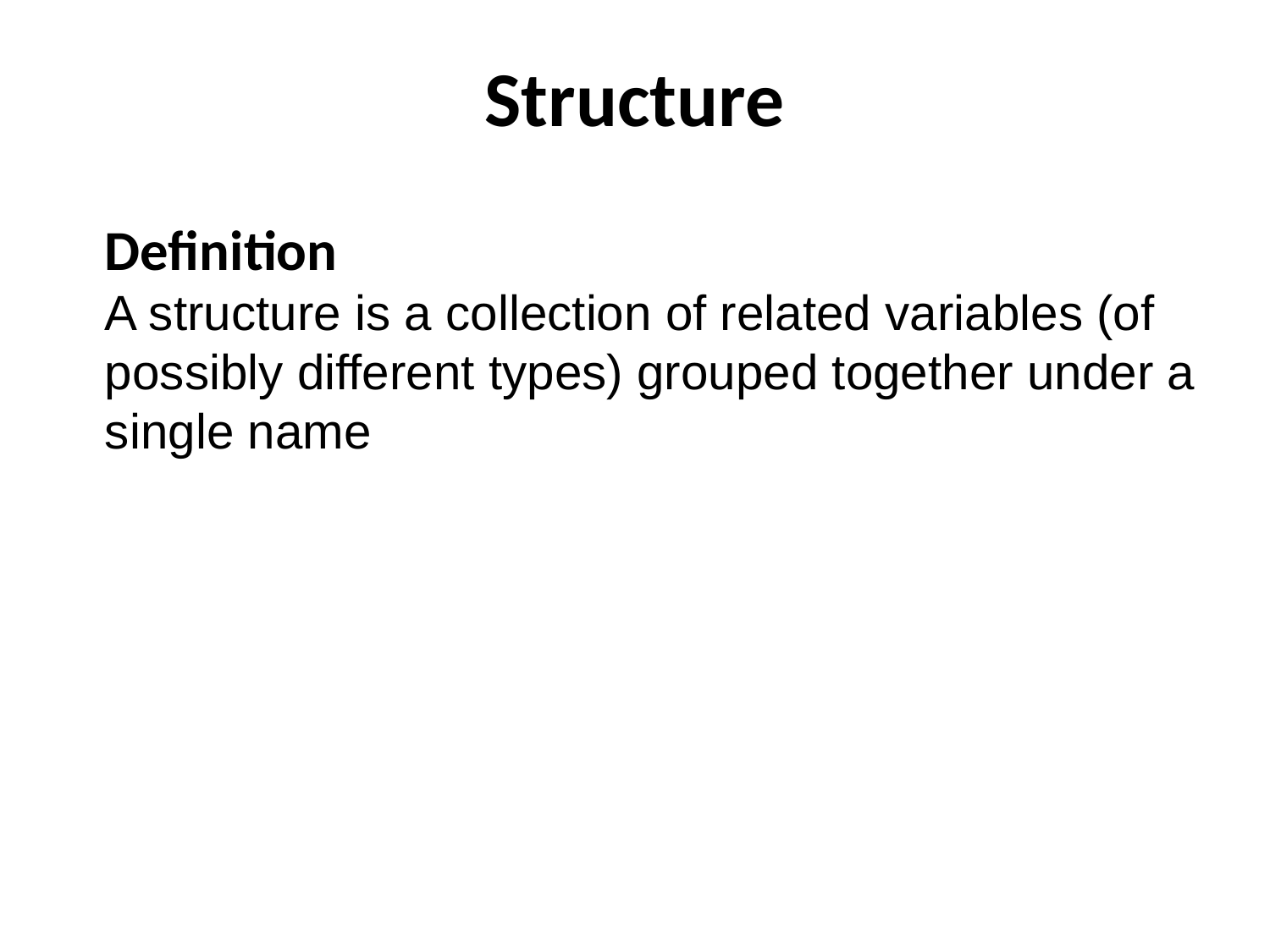

Structure
Definition
A structure is a collection of related variables (of possibly different types) grouped together under a single name